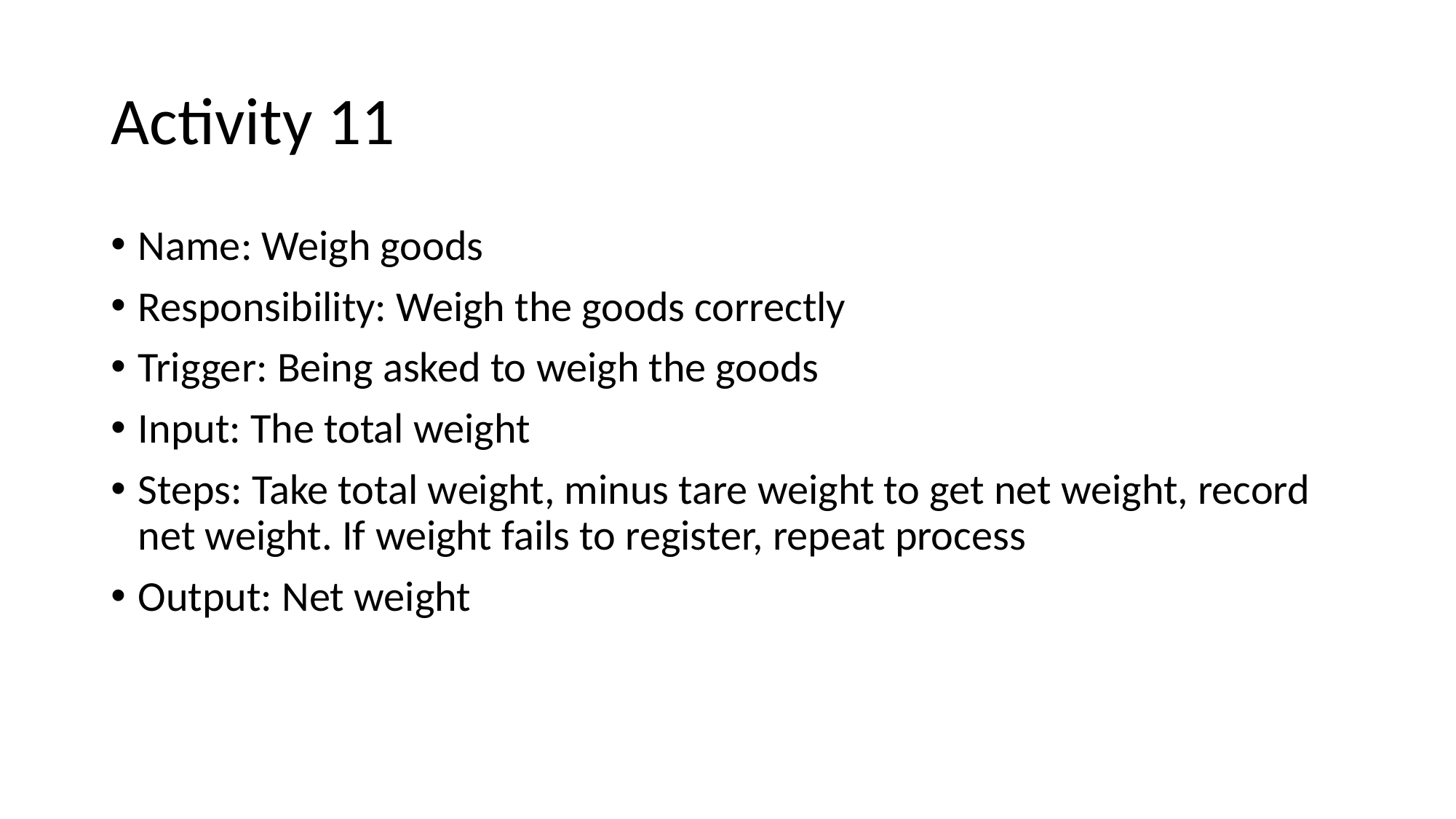

# Activity 11
Name: Weigh goods
Responsibility: Weigh the goods correctly
Trigger: Being asked to weigh the goods
Input: The total weight
Steps: Take total weight, minus tare weight to get net weight, record net weight. If weight fails to register, repeat process
Output: Net weight